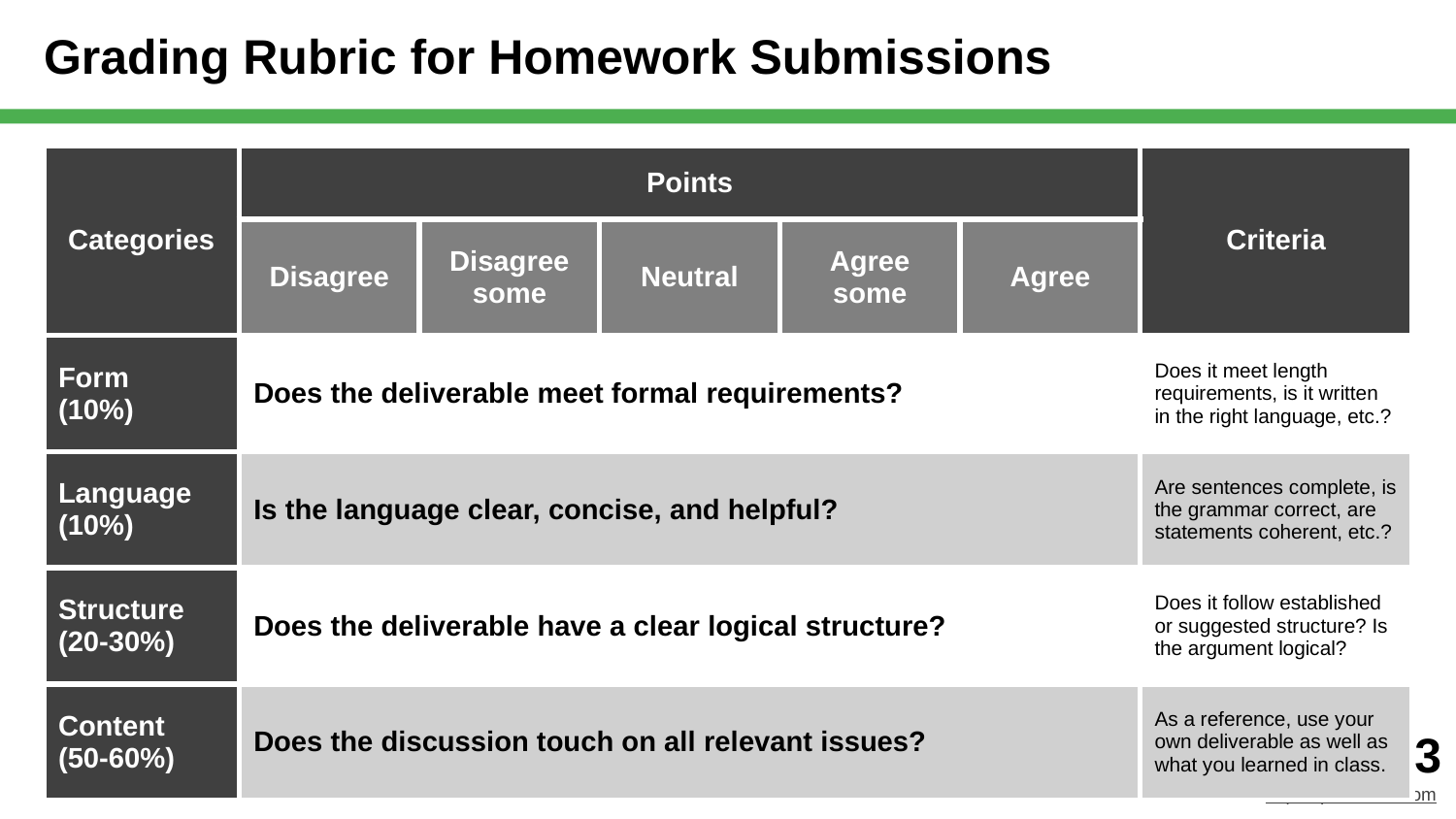

# Grading Rubric for Homework Submissions
| Categories | Points |  |  |  |  | Criteria |
| --- | --- | --- | --- | --- | --- | --- |
|  | Disagree | Disagree some | Neutral | Agree some | Agree |  |
| Form (10%) | Does the deliverable meet formal requirements? |  |  |  |  | Does it meet length requirements, is it written in the right language, etc.? |
| Language (10%) | Is the language clear, concise, and helpful? |  |  |  |  | Are sentences complete, is the grammar correct, are statements coherent, etc.? |
| Structure (20-30%) | Does the deliverable have a clear logical structure? |  |  |  |  | Does it follow established or suggested structure? Is the argument logical? |
| Content (50-60%) | Does the discussion touch on all relevant issues? |  |  |  |  | As a reference, use your own deliverable as well as what you learned in class. |
13
https://profriehle.com